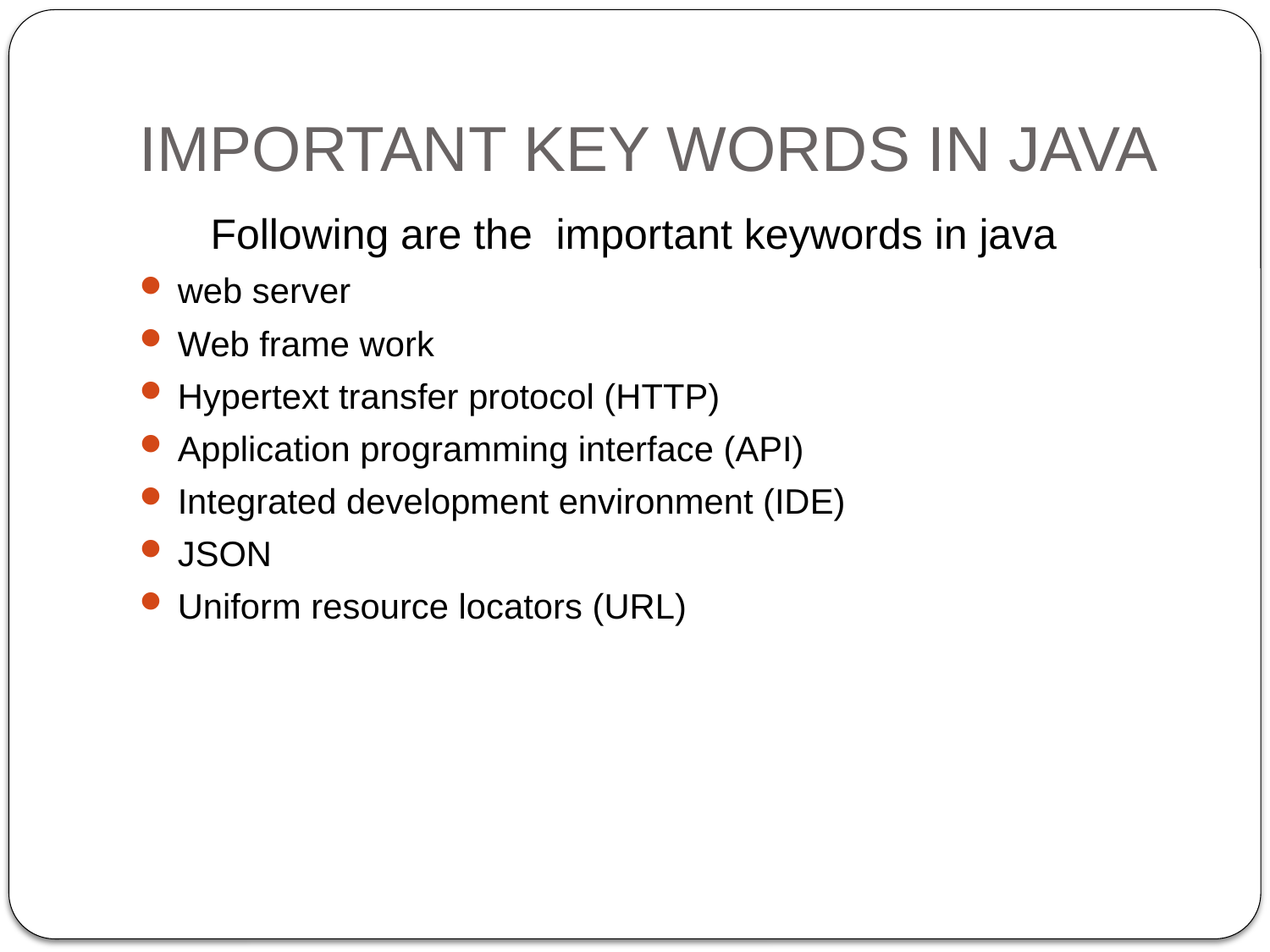

# IMPORTANT KEY WORDS IN JAVA
      Following are the  important keywords in java
web server
Web frame work
Hypertext transfer protocol (HTTP)
Application programming interface (API)
Integrated development environment (IDE)
JSON
Uniform resource locators (URL)